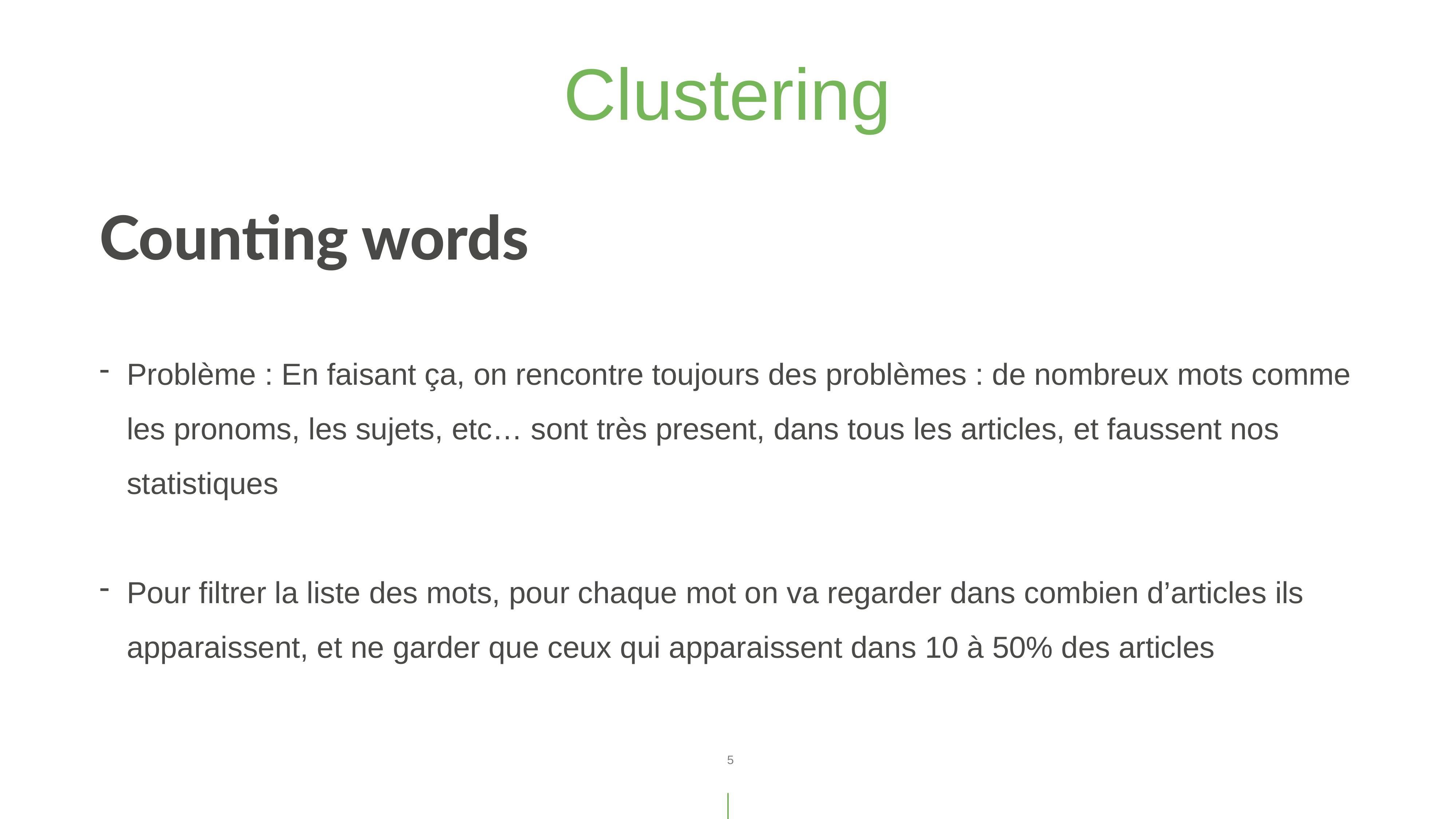

Clustering
Counting words
Problème : En faisant ça, on rencontre toujours des problèmes : de nombreux mots comme les pronoms, les sujets, etc… sont très present, dans tous les articles, et faussent nos statistiques

Pour filtrer la liste des mots, pour chaque mot on va regarder dans combien d’articles ils apparaissent, et ne garder que ceux qui apparaissent dans 10 à 50% des articles
5